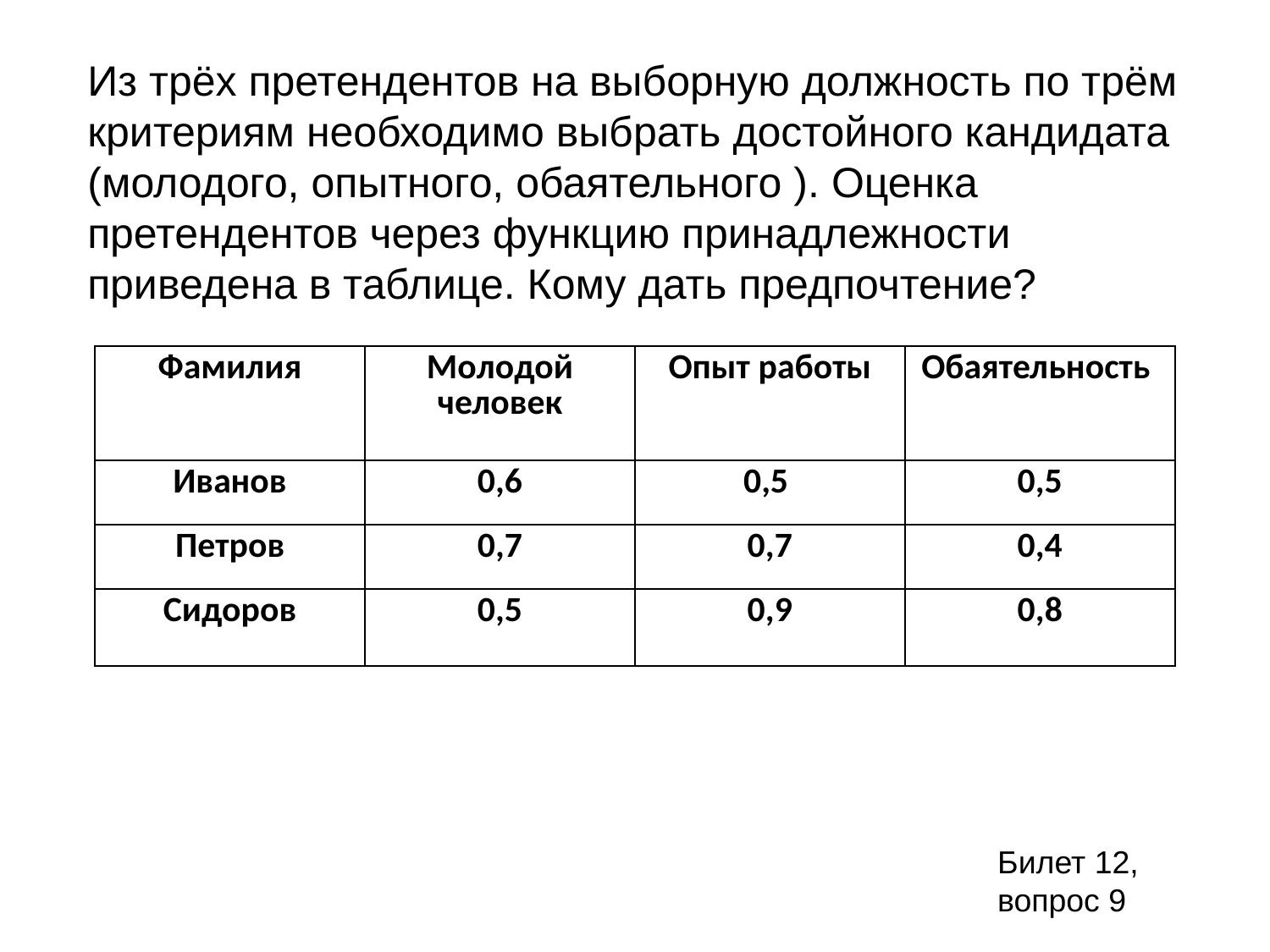

Из трёх претендентов на выборную должность по трём критериям необходимо выбрать достойного кандидата (молодого, опытного, обаятельного ). Оценка претендентов через функцию принадлежности приведена в таблице. Кому дать предпочтение?
| Фамилия | Молодой человек | Опыт работы | Обаятельность |
| --- | --- | --- | --- |
| Иванов | 0,6 | 0,5 | 0,5 |
| Петров | 0,7 | 0,7 | 0,4 |
| Сидоров | 0,5 | 0,9 | 0,8 |
Билет 12, вопрос 9